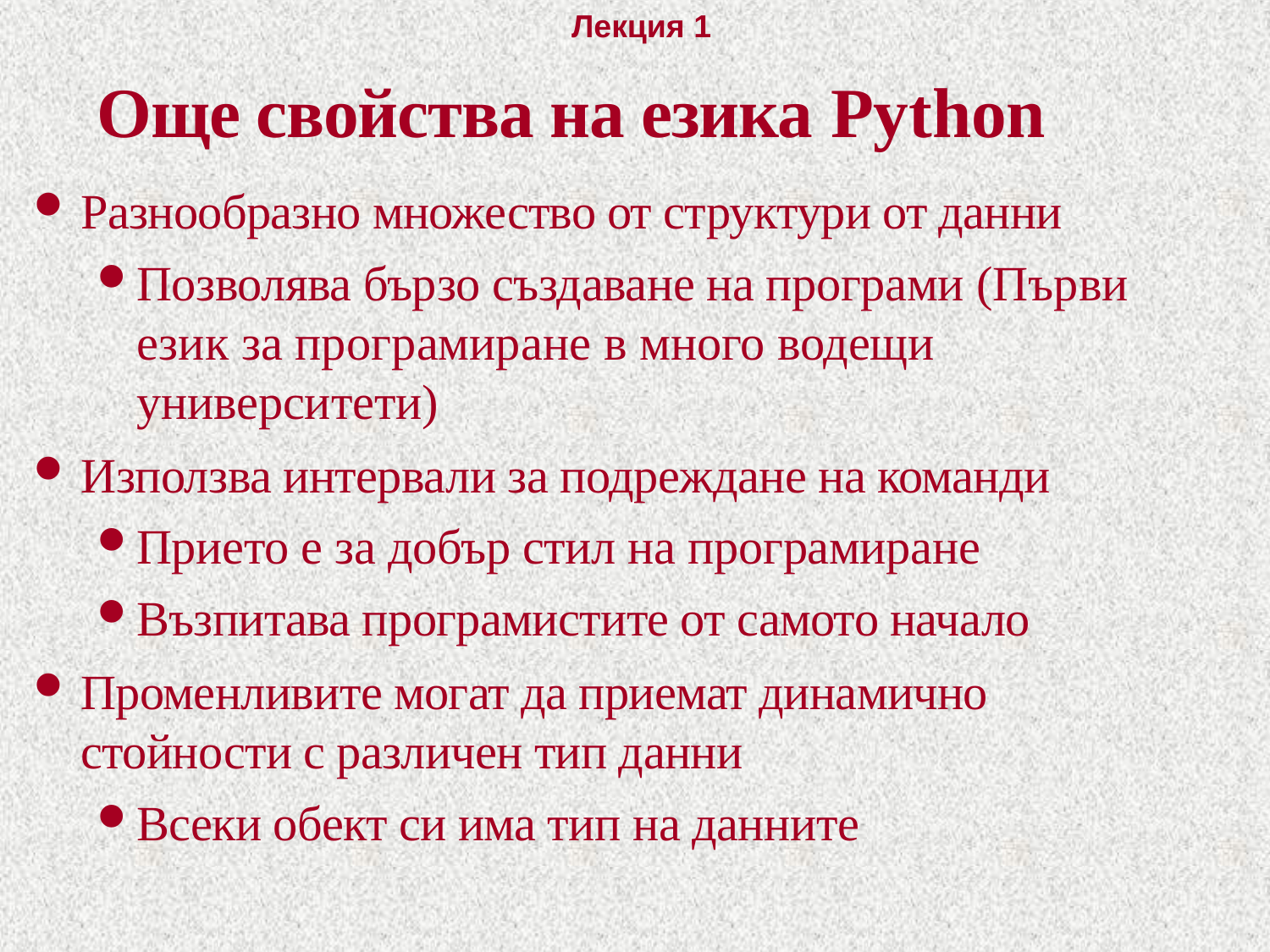

Още свойства на езика Python
Разнообразно множество от структури от данни
Позволява бързо създаване на програми (Първи език за програмиране в много водещи университети)
Използва интервали за подреждане на команди
Прието е за добър стил на програмиране
Възпитава програмистите от самото начало
Променливите могат да приемат динамично стойности с различен тип данни
Всеки обект си има тип на данните